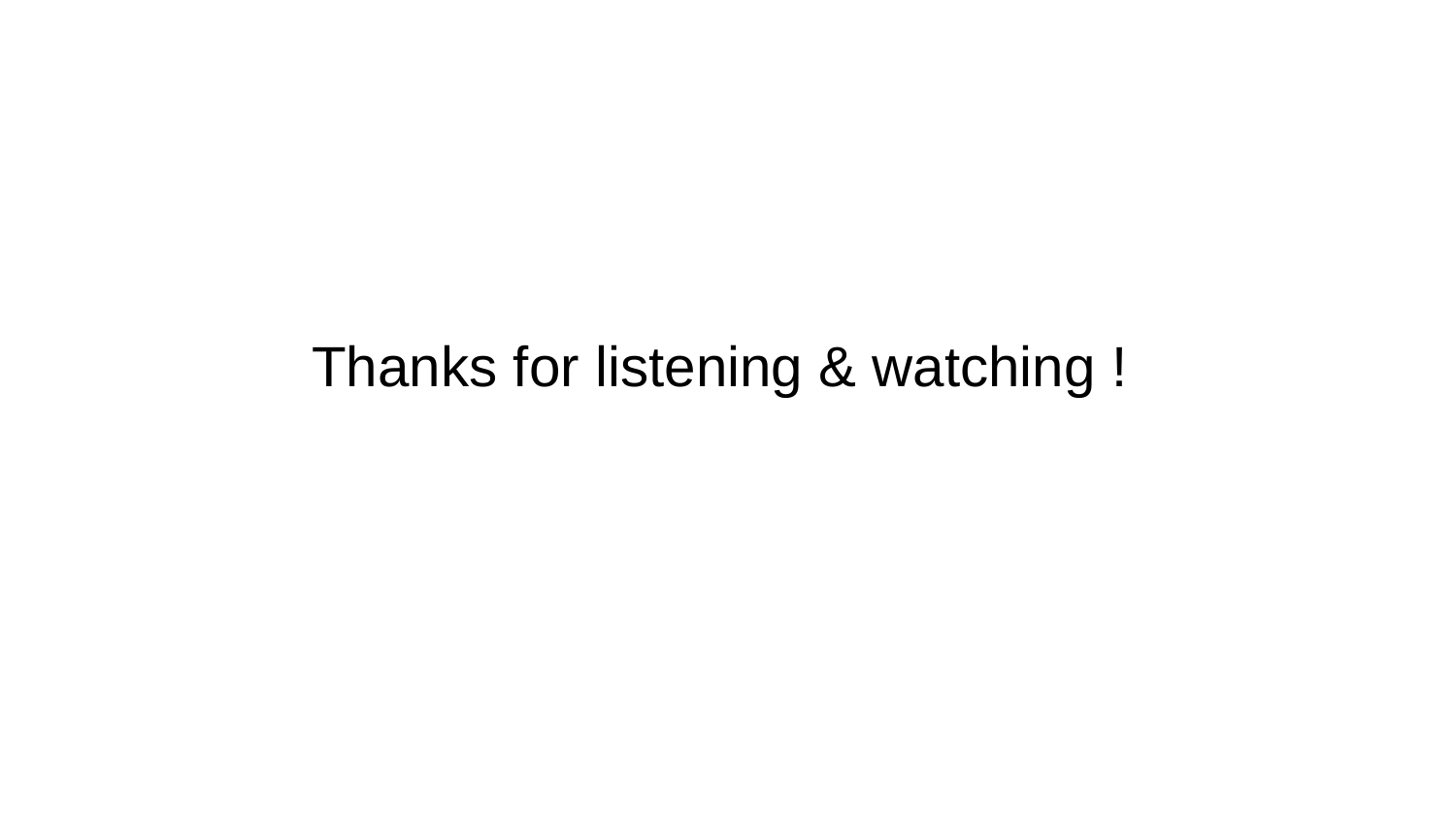

# Thanks for listening & watching !